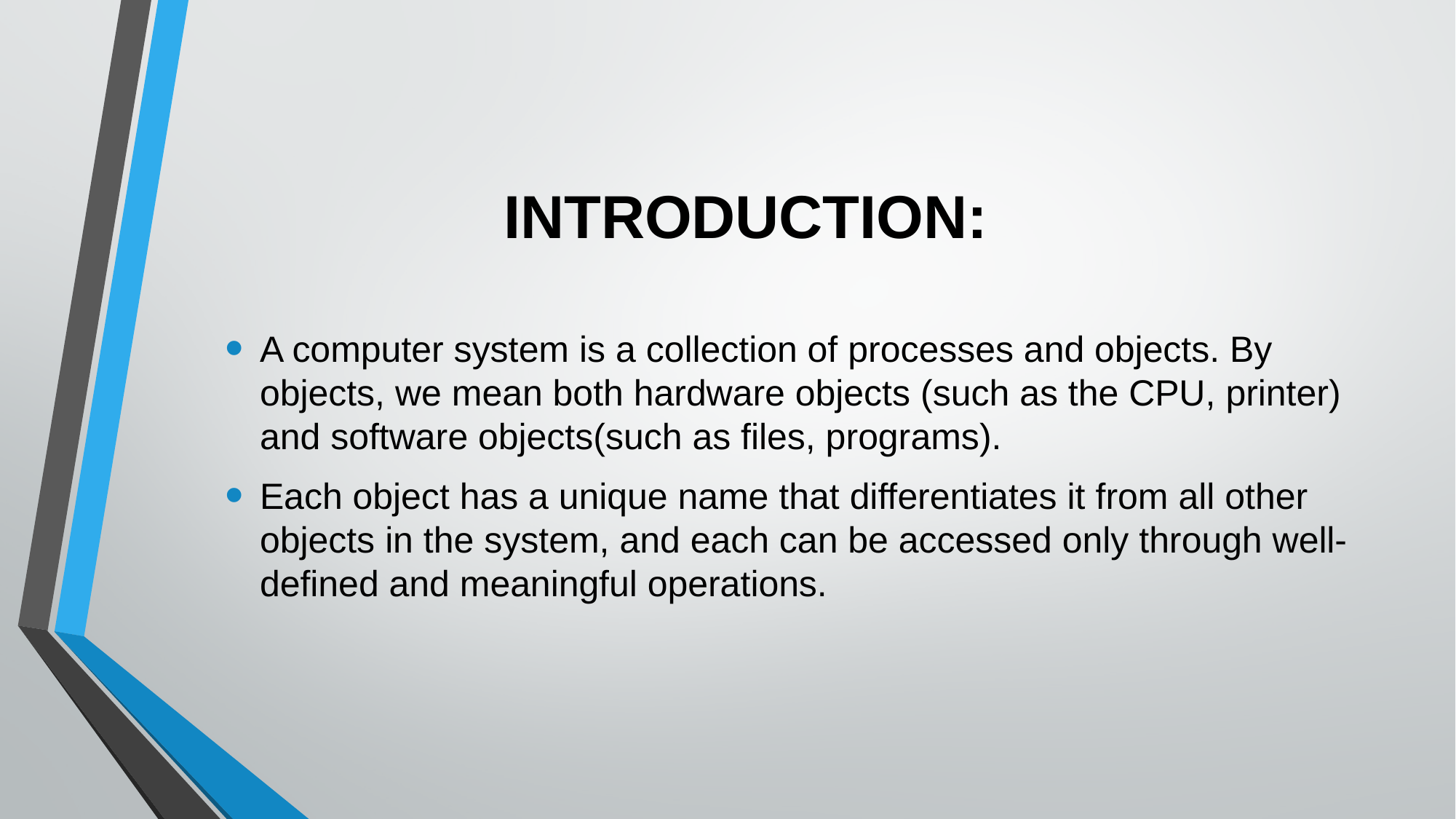

# INTRODUCTION:

A computer system is a collection of processes and objects. By objects, we mean both hardware objects (such as the CPU, printer) and software objects(such as files, programs).
Each object has a unique name that differentiates it from all other objects in the system, and each can be accessed only through well-defined and meaningful operations.